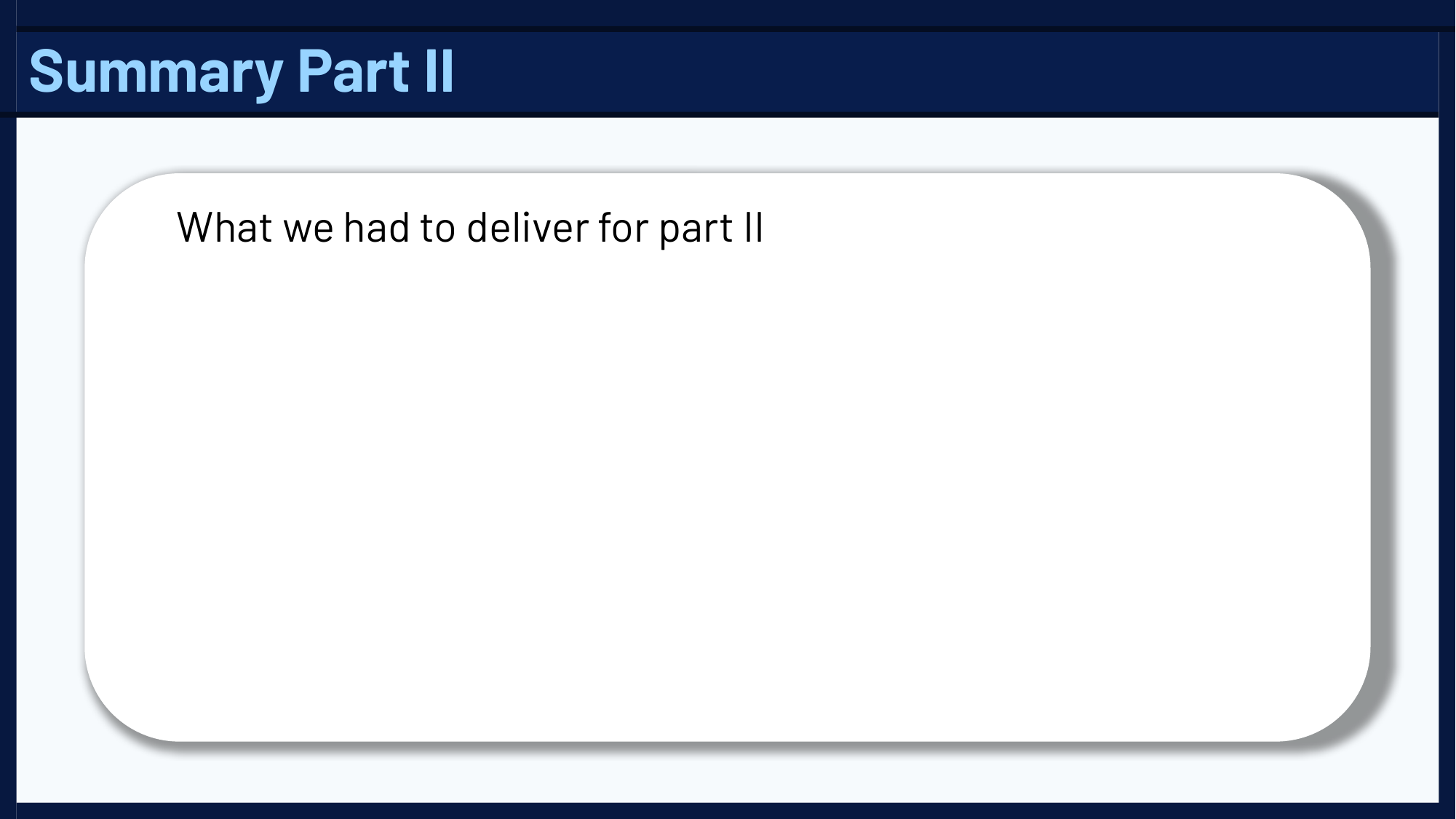

# Summary Part II

What we had to deliver for part II